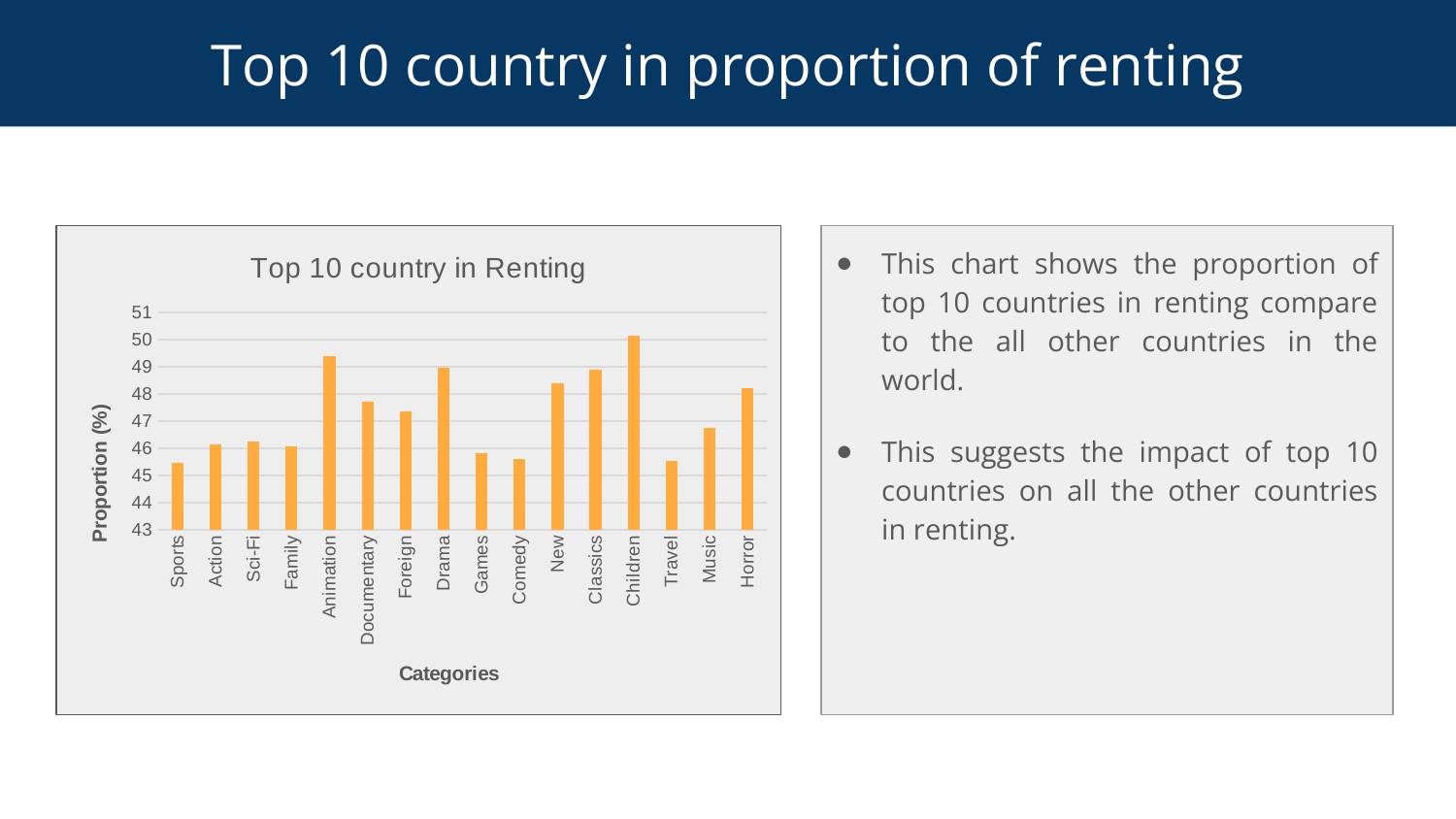

# Top 10 country in proportion of renting

### Chart: Top 10 country in Renting

| Category |  |
|---|---|
| Sports | 45.46225615 |
| Action | 46.13309353 |
| Sci-Fi | 46.23069936 |
| Family | 46.07664234 |
| Animation | 49.39965695 |
| Documentary | 47.71428571 |
| Foreign | 47.33785092 |
| Drama | 48.96226415 |
| Games | 45.82043344 |
| Comedy | 45.58979809 |
| New | 48.40425532 |
| Classics | 48.88178914 |
| Children | 50.15873016 |
| Travel | 45.51971326 |
| Music | 46.74698795 |
| Horror | 48.22695035 |
This chart shows the proportion of top 10 countries in renting compare to the all other countries in the world.
This suggests the impact of top 10 countries on all the other countries in renting.